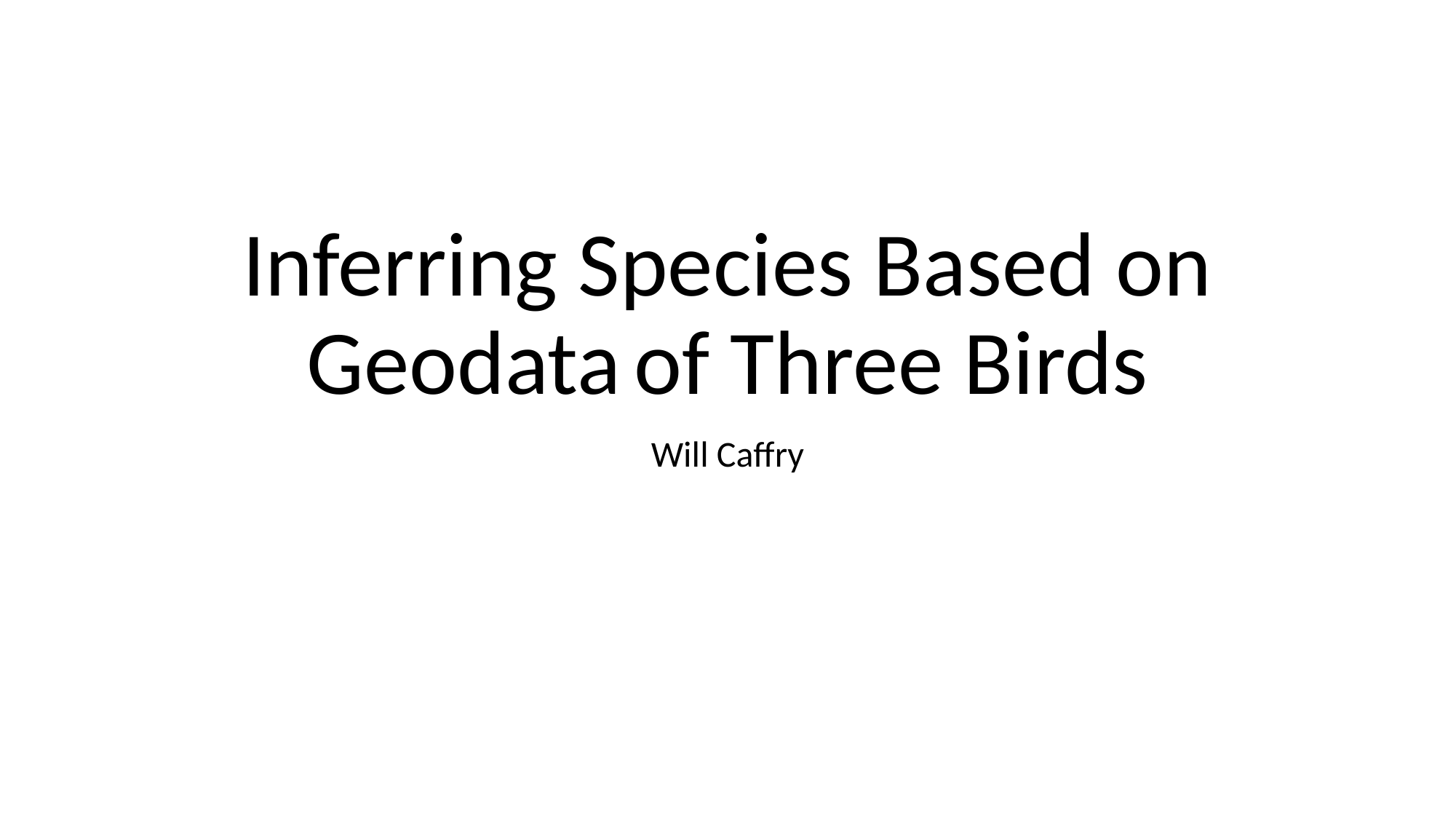

# Inferring Species Based on Geodata	of Three Birds
Will Caffry